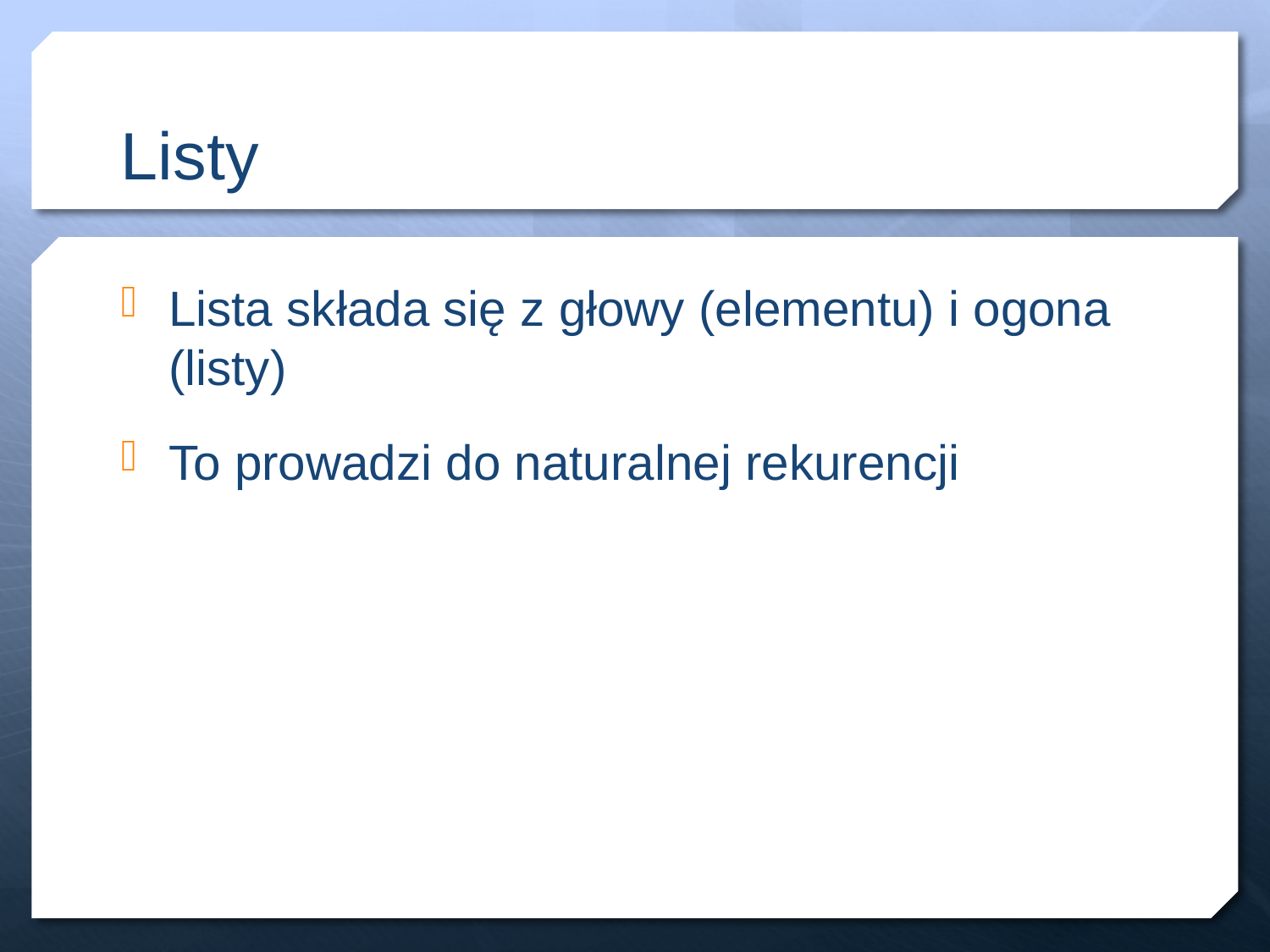

# Listy
Lista składa się z głowy (elementu) i ogona (listy)
To prowadzi do naturalnej rekurencji